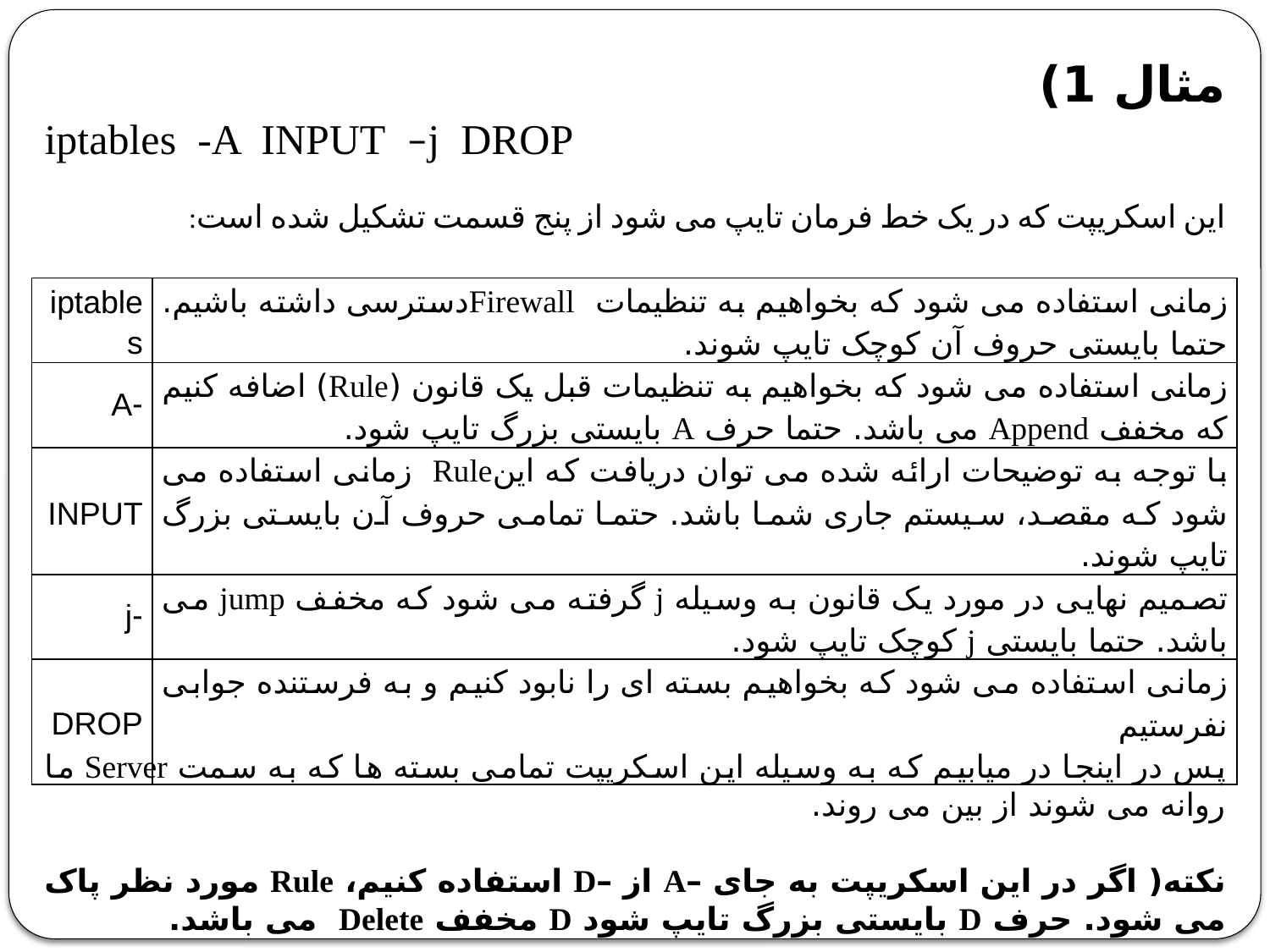

مثال 1)
iptables  -A  INPUT  –j  DROP

این اسکریپت که در یک خط فرمان تایپ می شود از پنج قسمت تشکیل شده است:
| iptables | زمانی استفاده می شود که بخواهیم به تنظیمات Firewallدسترسی داشته باشیم. حتما بایستی حروف آن کوچک تایپ شوند. |
| --- | --- |
| -A | زمانی استفاده می شود که بخواهیم به تنظیمات قبل یک قانون (Rule) اضافه کنیم که مخفف Append می باشد. حتما حرف A بایستی بزرگ تایپ شود. |
| INPUT | با توجه به توضیحات ارائه شده می توان دریافت که اینRule زمانی استفاده می شود که مقصد، سیستم جاری شما باشد. حتما تمامی حروف آن بایستی بزرگ تایپ شوند. |
| -j | تصمیم نهایی در مورد یک قانون به وسیله j گرفته می شود که مخفف jump می باشد. حتما بایستی j کوچک تایپ شود. |
| DROP | زمانی استفاده می شود که بخواهیم بسته ای را نابود کنیم و به فرستنده جوابی نفرستیم |
پس در اینجا در میابیم که به وسیله این اسکریپت تمامی بسته ها که به سمت Server ما روانه می شوند از بین می روند.

نکته( اگر در این اسکریپت به جای –A از –D استفاده کنیم، Rule مورد نظر پاک می شود. حرف D بایستی بزرگ تایپ شود D مخفف Delete  می باشد.